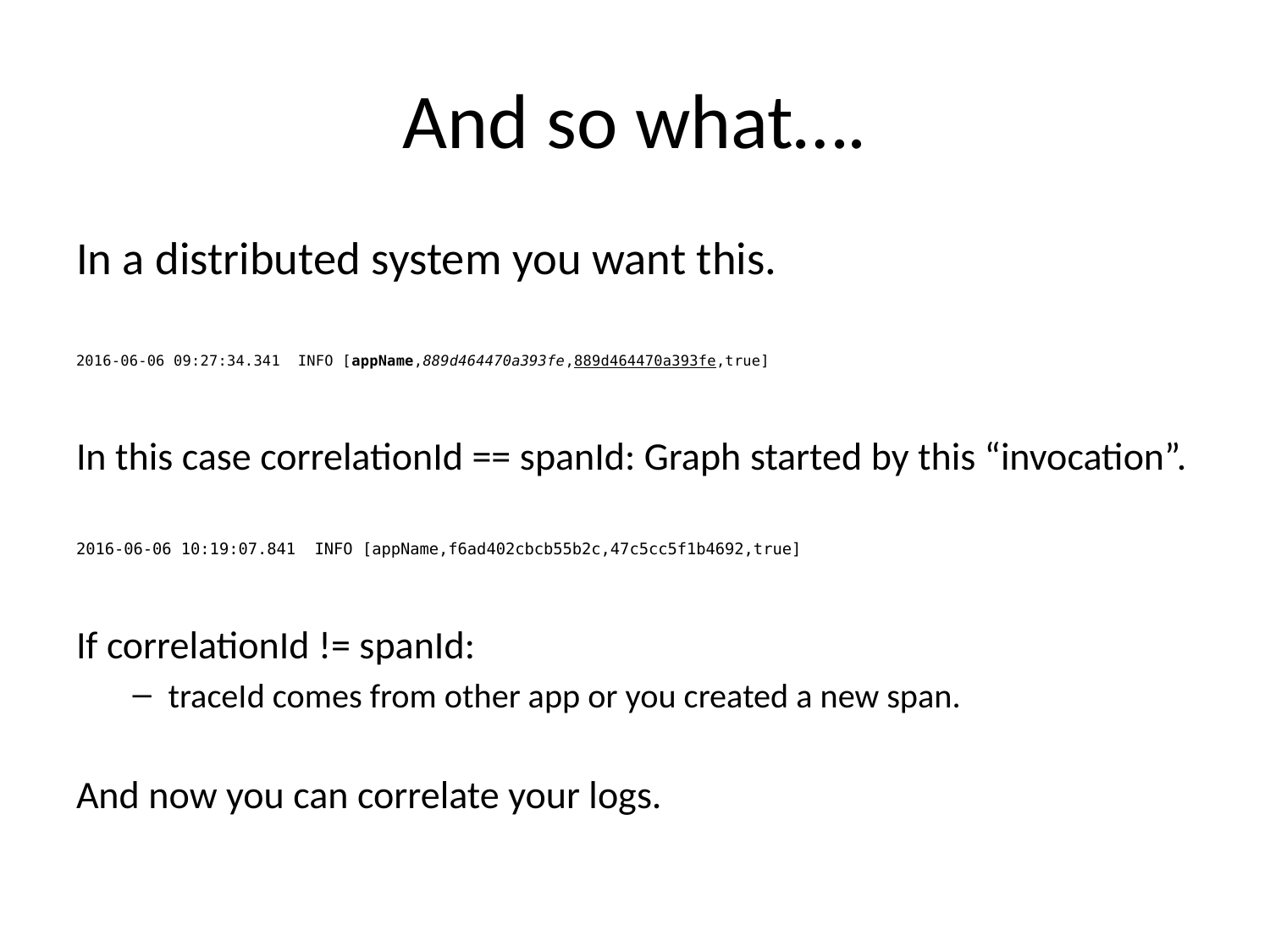

# And so what….
In a distributed system you want this.

2016-06-06 09:27:34.341  INFO [appName,889d464470a393fe,889d464470a393fe,true]

In this case correlationId == spanId: Graph started by this “invocation”.

2016-06-06 10:19:07.841  INFO [appName,f6ad402cbcb55b2c,47c5cc5f1b4692,true]

If correlationId != spanId:
traceId comes from other app or you created a new span.

And now you can correlate your logs.